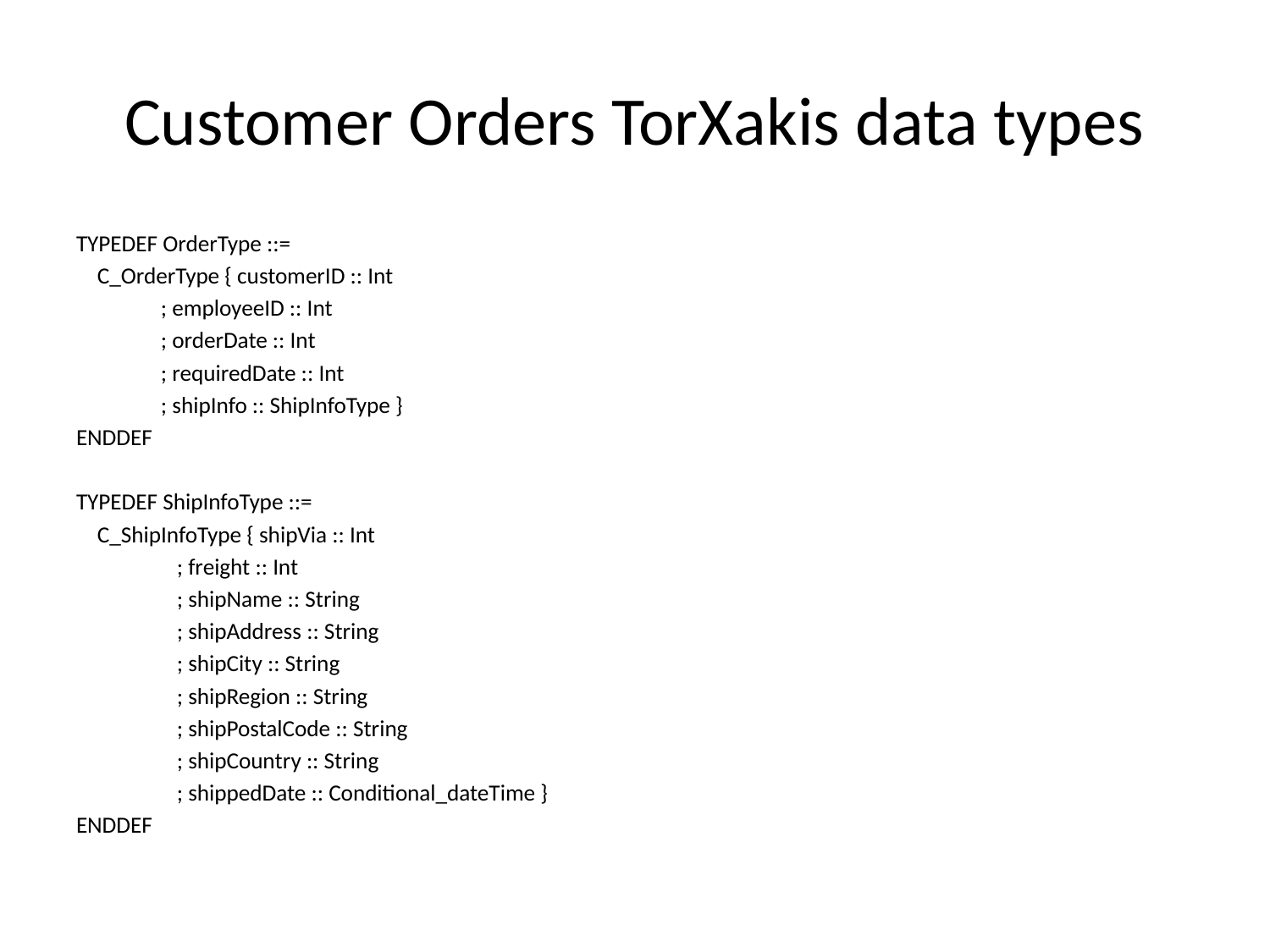

# Customer Orders TorXakis data types
TYPEDEF OrderType ::=
    C_OrderType { customerID :: Int
                ; employeeID :: Int
                ; orderDate :: Int
                ; requiredDate :: Int
                ; shipInfo :: ShipInfoType }
ENDDEF

TYPEDEF ShipInfoType ::=
    C_ShipInfoType { shipVia :: Int
                   ; freight :: Int
                   ; shipName :: String
                   ; shipAddress :: String
                   ; shipCity :: String
                   ; shipRegion :: String
                   ; shipPostalCode :: String
                   ; shipCountry :: String
                   ; shippedDate :: Conditional_dateTime }
ENDDEF